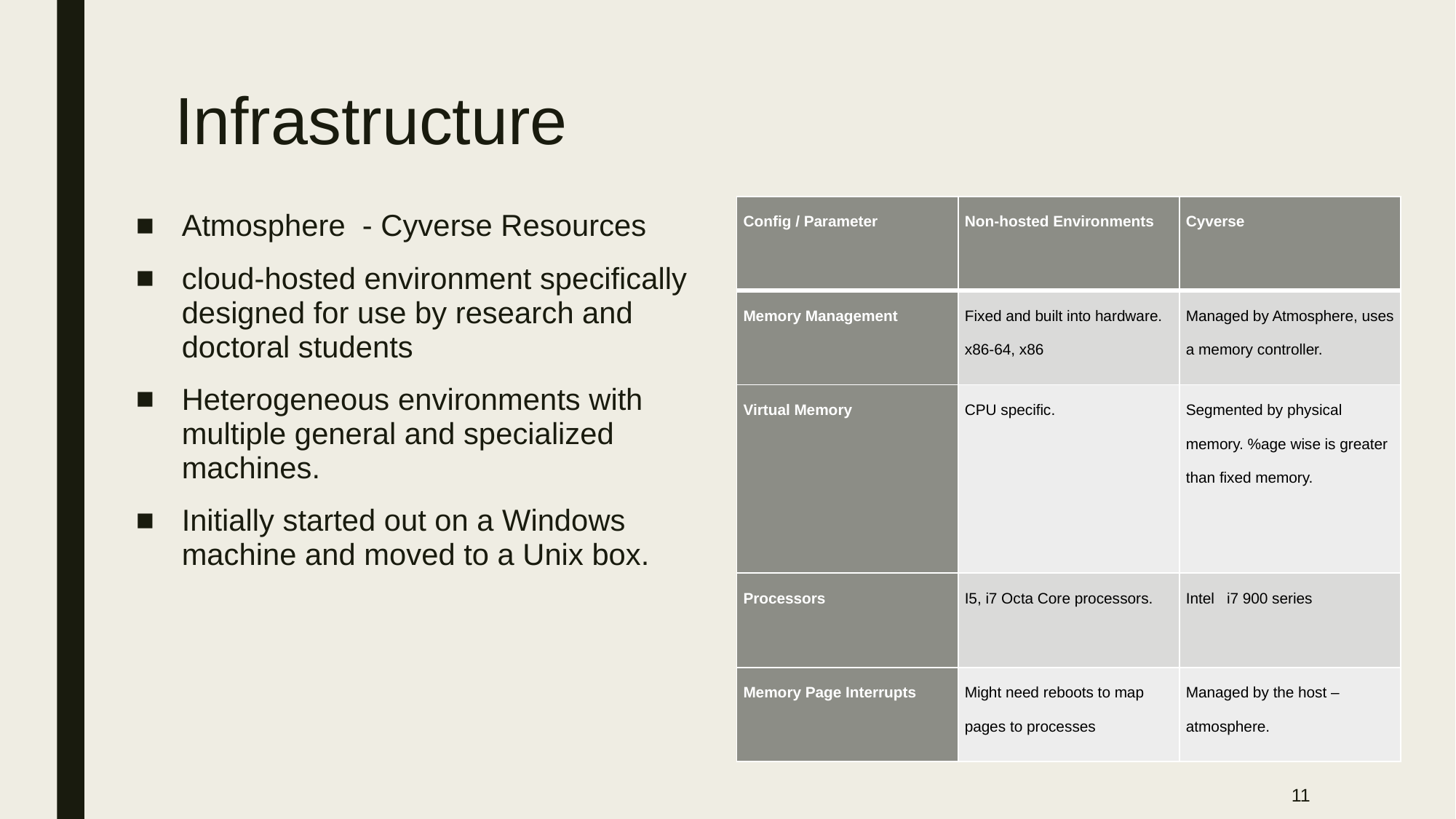

# Infrastructure
| Config / Parameter | Non-hosted Environments | Cyverse |
| --- | --- | --- |
| Memory Management | Fixed and built into hardware. x86-64, x86 | Managed by Atmosphere, uses a memory controller. |
| Virtual Memory | CPU specific. | Segmented by physical memory. %age wise is greater than fixed memory. |
| Processors | I5, i7 Octa Core processors. | Intel   i7 900 series |
| Memory Page Interrupts | Might need reboots to map pages to processes | Managed by the host – atmosphere. |
Atmosphere  - Cyverse Resources
cloud-hosted environment specifically designed for use by research and doctoral students
Heterogeneous environments with multiple general and specialized machines.
Initially started out on a Windows machine and moved to a Unix box.

11